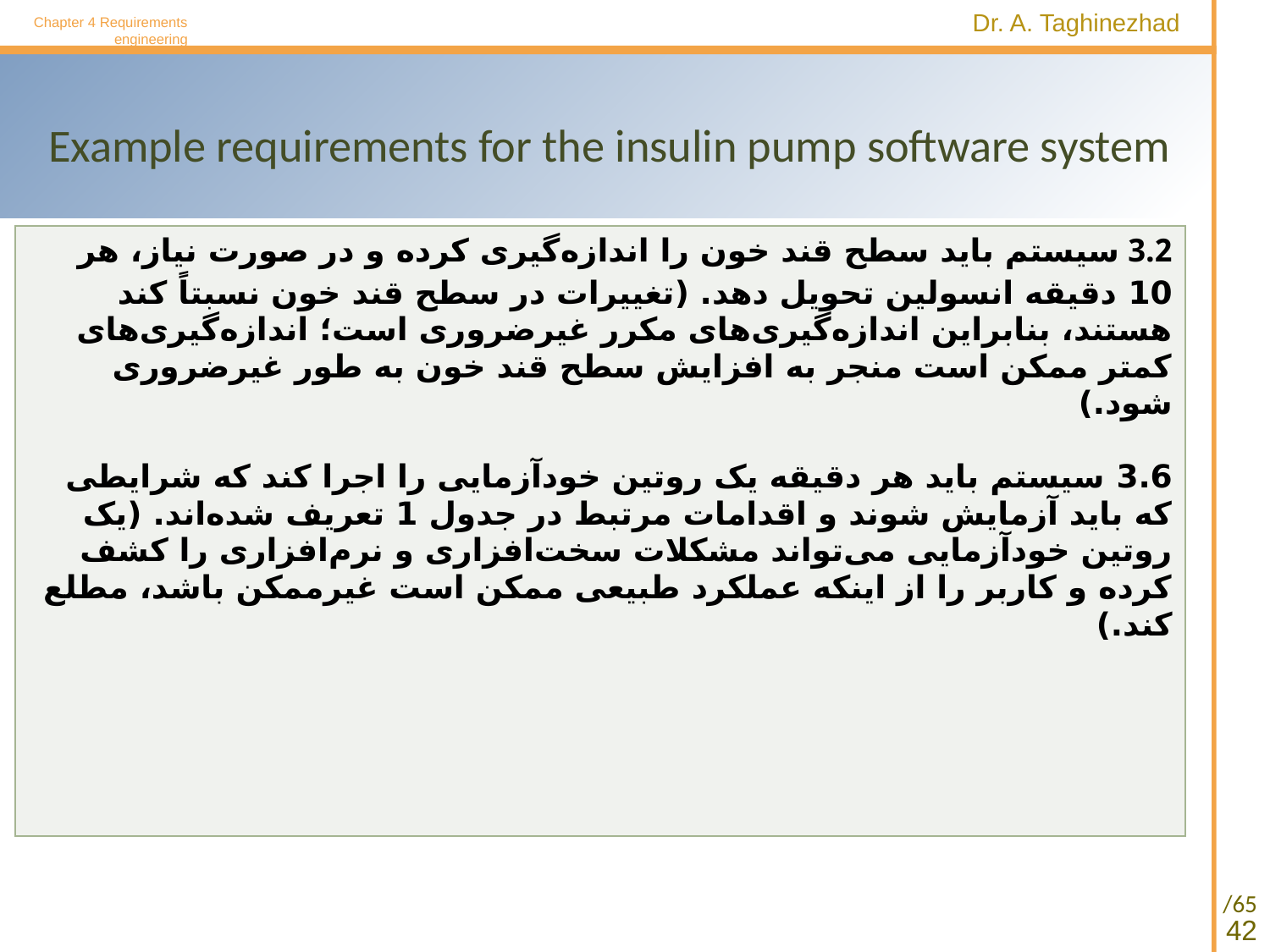

Chapter 4 Requirements engineering
# Example requirements for the insulin pump software system
| 3.2 سیستم باید سطح قند خون را اندازه‌گیری کرده و در صورت نیاز، هر 10 دقیقه انسولین تحویل دهد. (تغییرات در سطح قند خون نسبتاً کند هستند، بنابراین اندازه‌گیری‌های مکرر غیرضروری است؛ اندازه‌گیری‌های کمتر ممکن است منجر به افزایش سطح قند خون به طور غیرضروری شود.) 3.6 سیستم باید هر دقیقه یک روتین خودآزمایی را اجرا کند که شرایطی که باید آزمایش شوند و اقدامات مرتبط در جدول 1 تعریف شده‌اند. (یک روتین خودآزمایی می‌تواند مشکلات سخت‌افزاری و نرم‌افزاری را کشف کرده و کاربر را از اینکه عملکرد طبیعی ممکن است غیرممکن باشد، مطلع کند.) |
| --- |
42